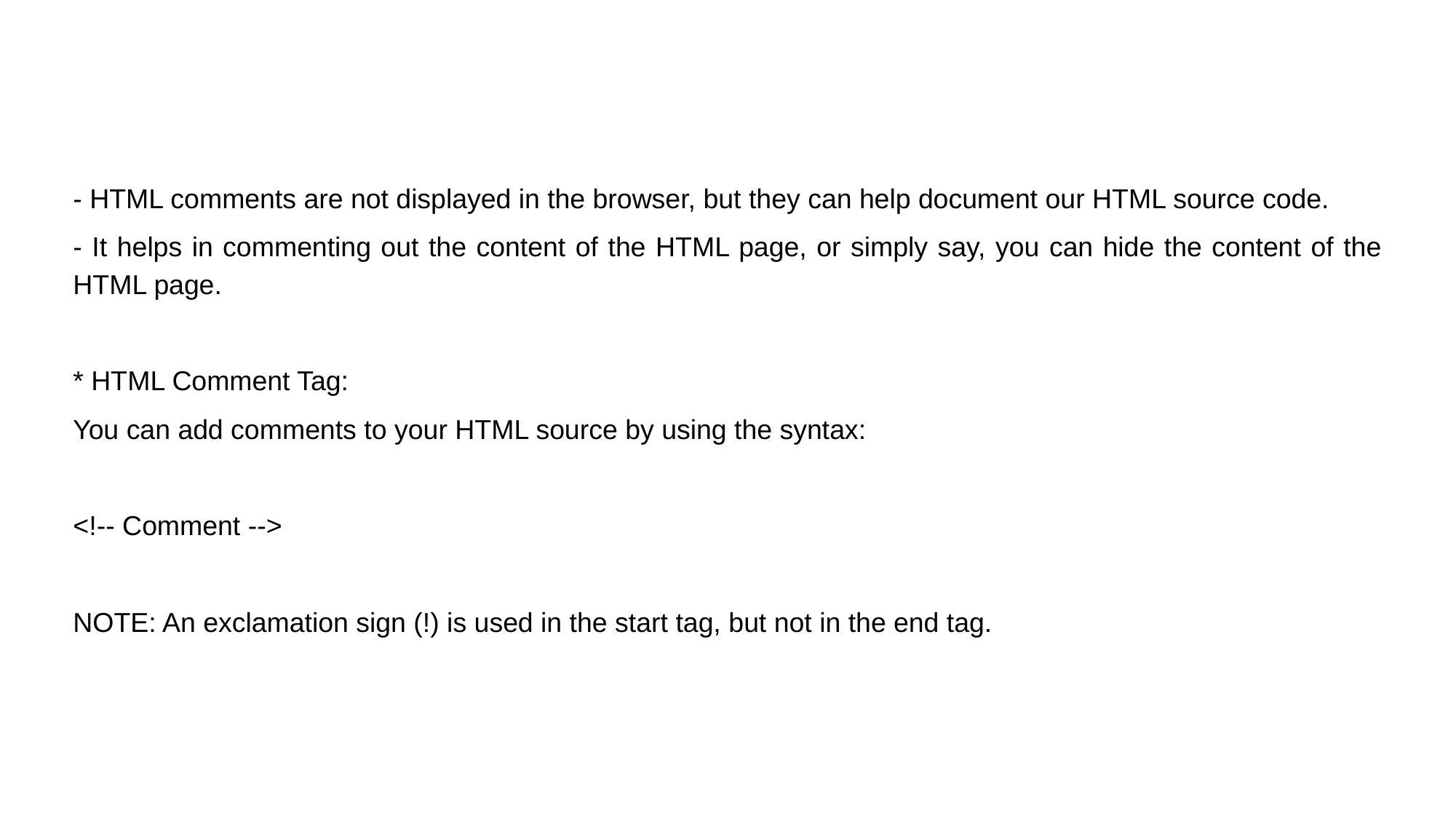

- HTML comments are not displayed in the browser, but they can help document our HTML source code.
- It helps in commenting out the content of the HTML page, or simply say, you can hide the content of the HTML page.

* HTML Comment Tag:
You can add comments to your HTML source by using the syntax:

<!-- Comment -->

NOTE: An exclamation sign (!) is used in the start tag, but not in the end tag.